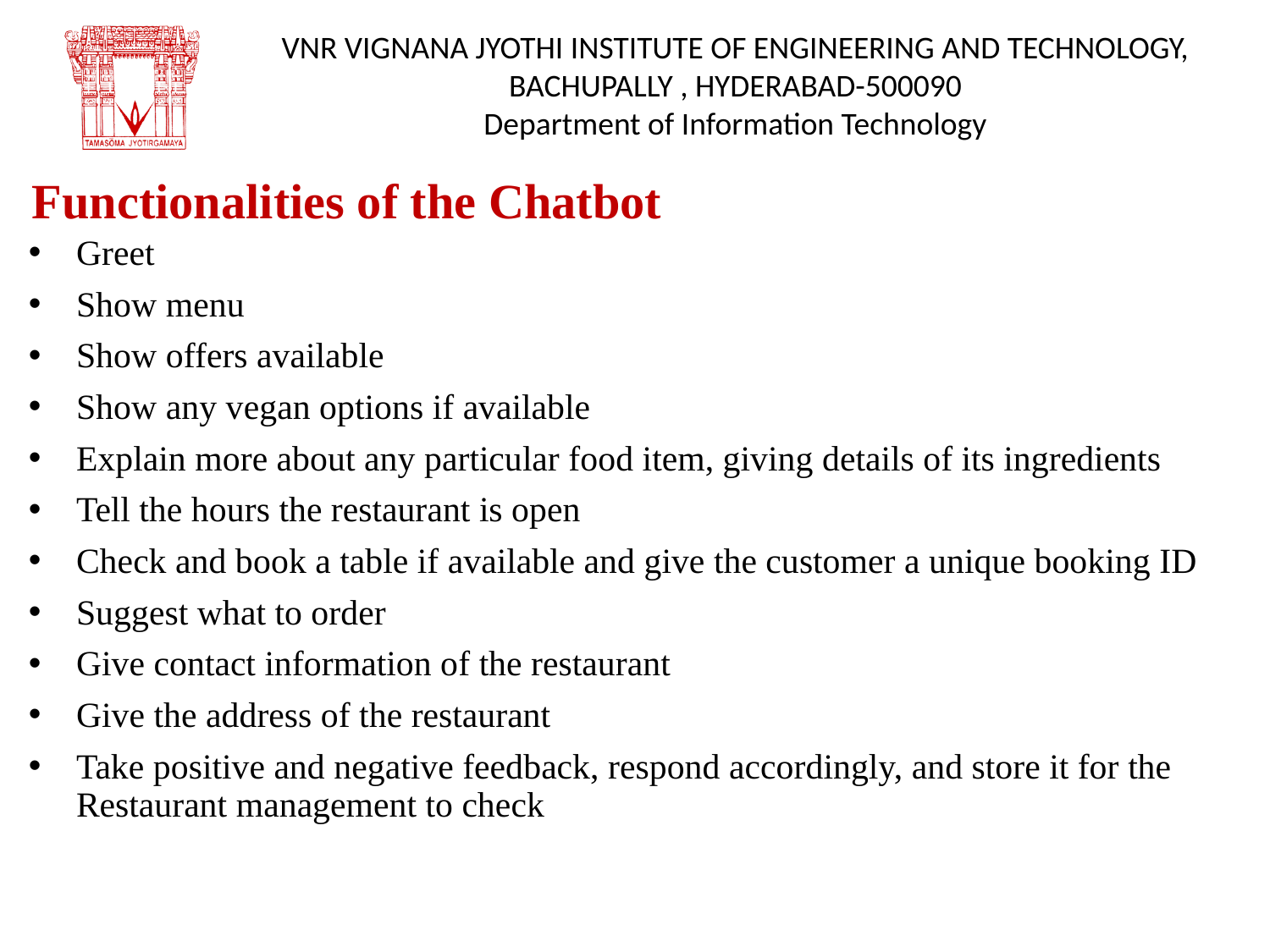

# Functionalities of the Chatbot
Greet
Show menu
Show offers available
Show any vegan options if available
Explain more about any particular food item, giving details of its ingredients
Tell the hours the restaurant is open
Check and book a table if available and give the customer a unique booking ID
Suggest what to order
Give contact information of the restaurant
Give the address of the restaurant
Take positive and negative feedback, respond accordingly, and store it for the Restaurant management to check